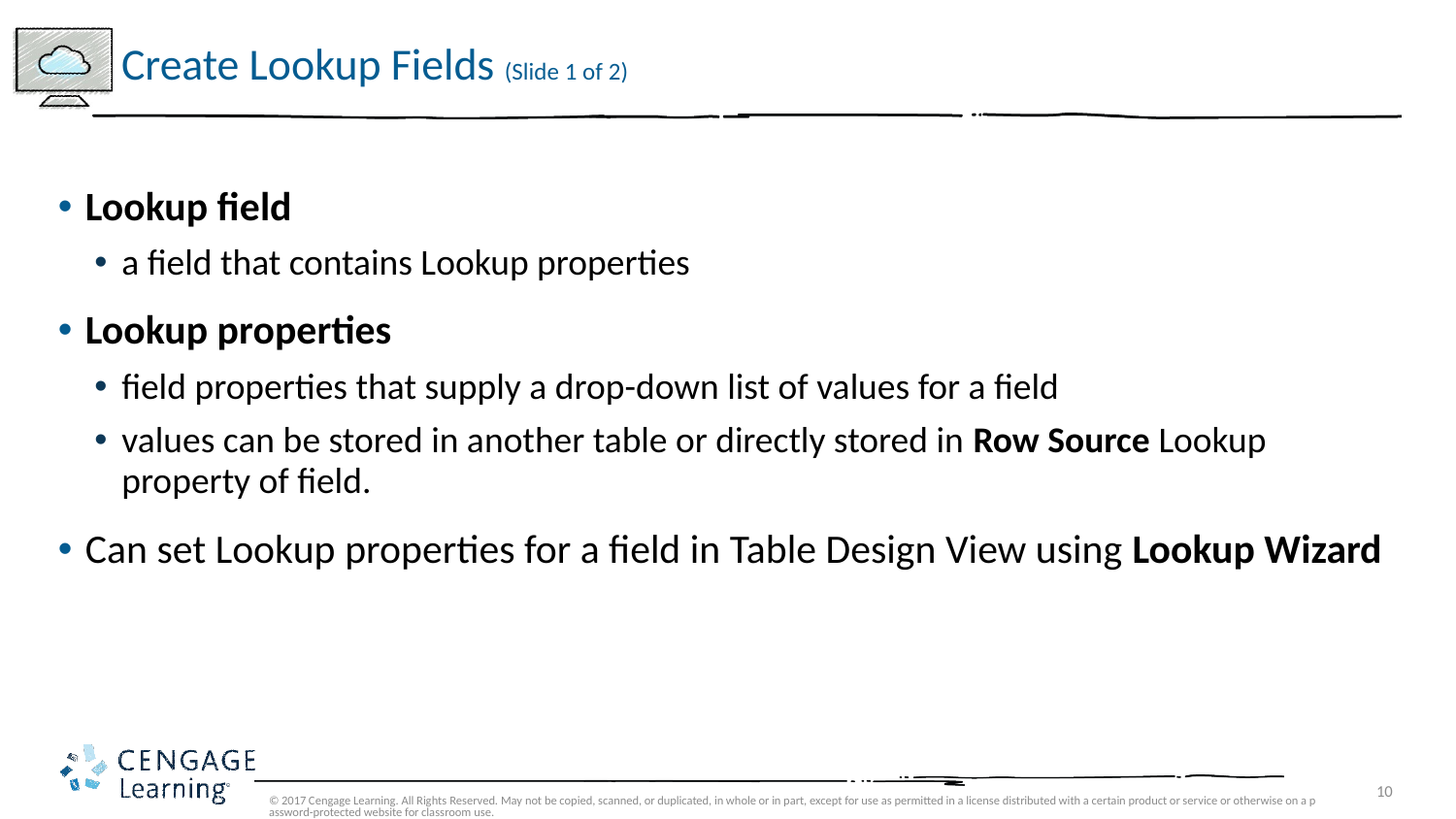

# Create Lookup Fields (Slide 1 of 2)
Lookup field
a field that contains Lookup properties
Lookup properties
field properties that supply a drop-down list of values for a field
values can be stored in another table or directly stored in Row Source Lookup property of field.
Can set Lookup properties for a field in Table Design View using Lookup Wizard

© 2017 Cengage Learning. All Rights Reserved. May not be copied, scanned, or duplicated, in whole or in part, except for use as permitted in a license distributed with a certain product or service or otherwise on a password-protected website for classroom use.